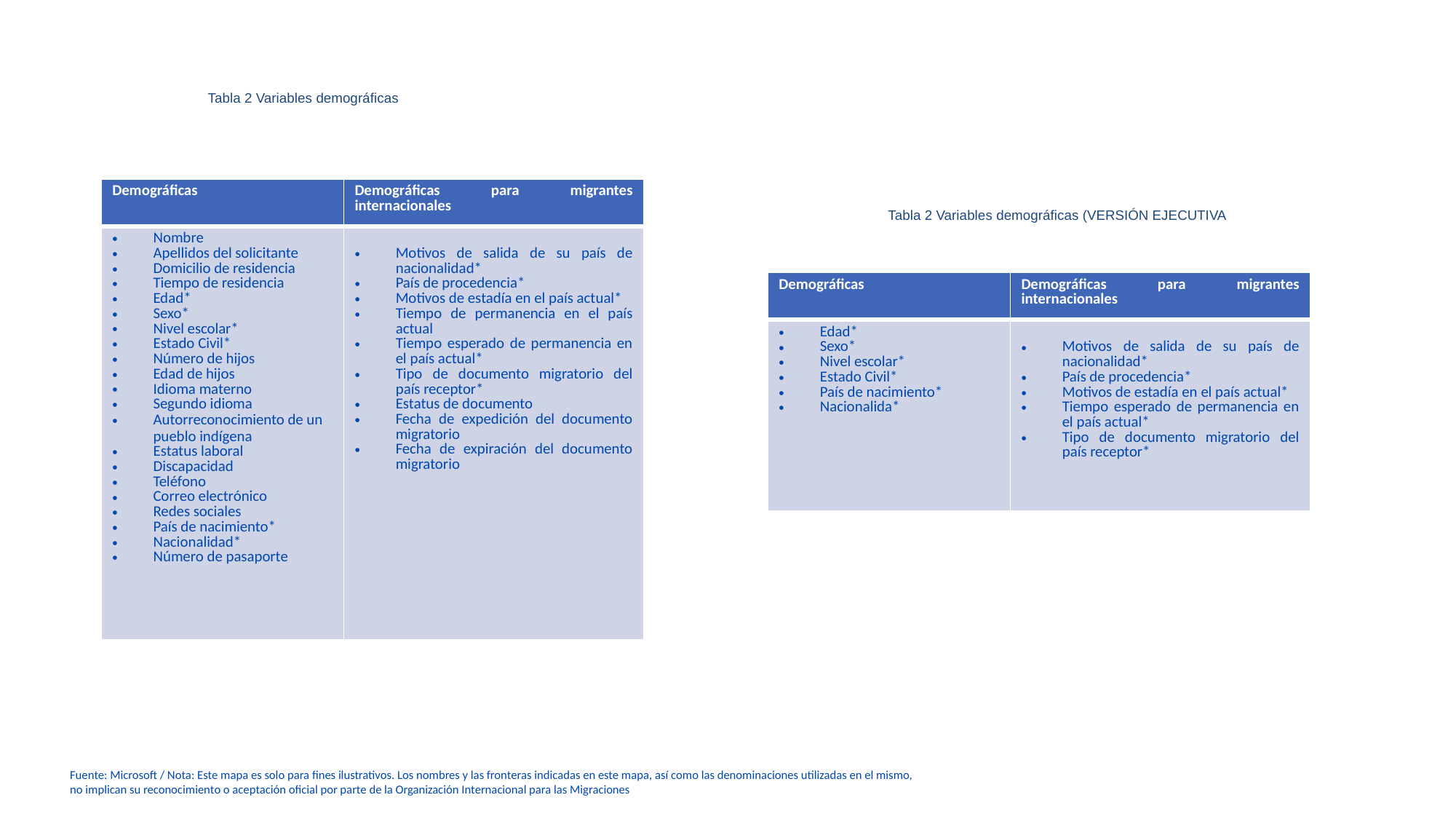

Tabla 2 Variables demográficas
| Demográficas | Demográficas para migrantes internacionales |
| --- | --- |
| Nombre  Apellidos del solicitante Domicilio de residencia Tiempo de residencia  Edad\* Sexo\* Nivel escolar\*  Estado Civil\* Número de hijos Edad de hijos Idioma materno Segundo idioma Autorreconocimiento de un pueblo indígena Estatus laboral  Discapacidad Teléfono Correo electrónico Redes sociales País de nacimiento\* Nacionalidad\* Número de pasaporte | Motivos de salida de su país de nacionalidad\* País de procedencia\*  Motivos de estadía en el país actual\* Tiempo de permanencia en el país actual Tiempo esperado de permanencia en el país actual\* Tipo de documento migratorio del país receptor\* Estatus de documento Fecha de expedición del documento migratorio Fecha de expiración del documento migratorio |
Tabla 2 Variables demográficas (VERSIÓN EJECUTIVA
| Demográficas | Demográficas para migrantes internacionales |
| --- | --- |
| Edad\* Sexo\* Nivel escolar\*  Estado Civil\* País de nacimiento\* Nacionalida\* | Motivos de salida de su país de nacionalidad\* País de procedencia\*  Motivos de estadía en el país actual\* Tiempo esperado de permanencia en el país actual\* Tipo de documento migratorio del país receptor\* |